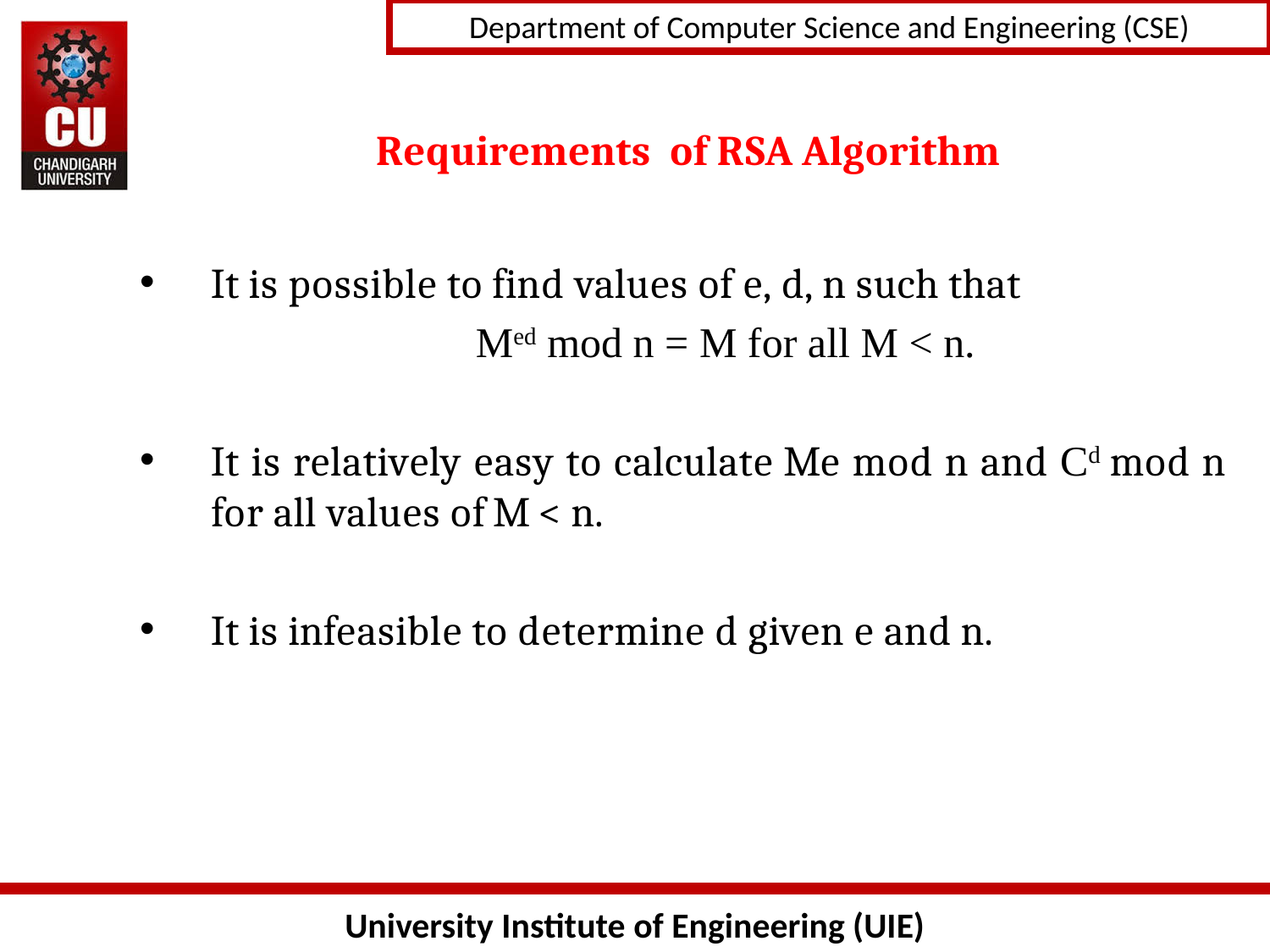

# Requirements  of RSA Algorithm
It is possible to find values of e, d, n such that
			 Med mod n = M for all M < n.

It is relatively easy to calculate Me mod n and Cd mod n for all values of M < n.

It is infeasible to determine d given e and n.